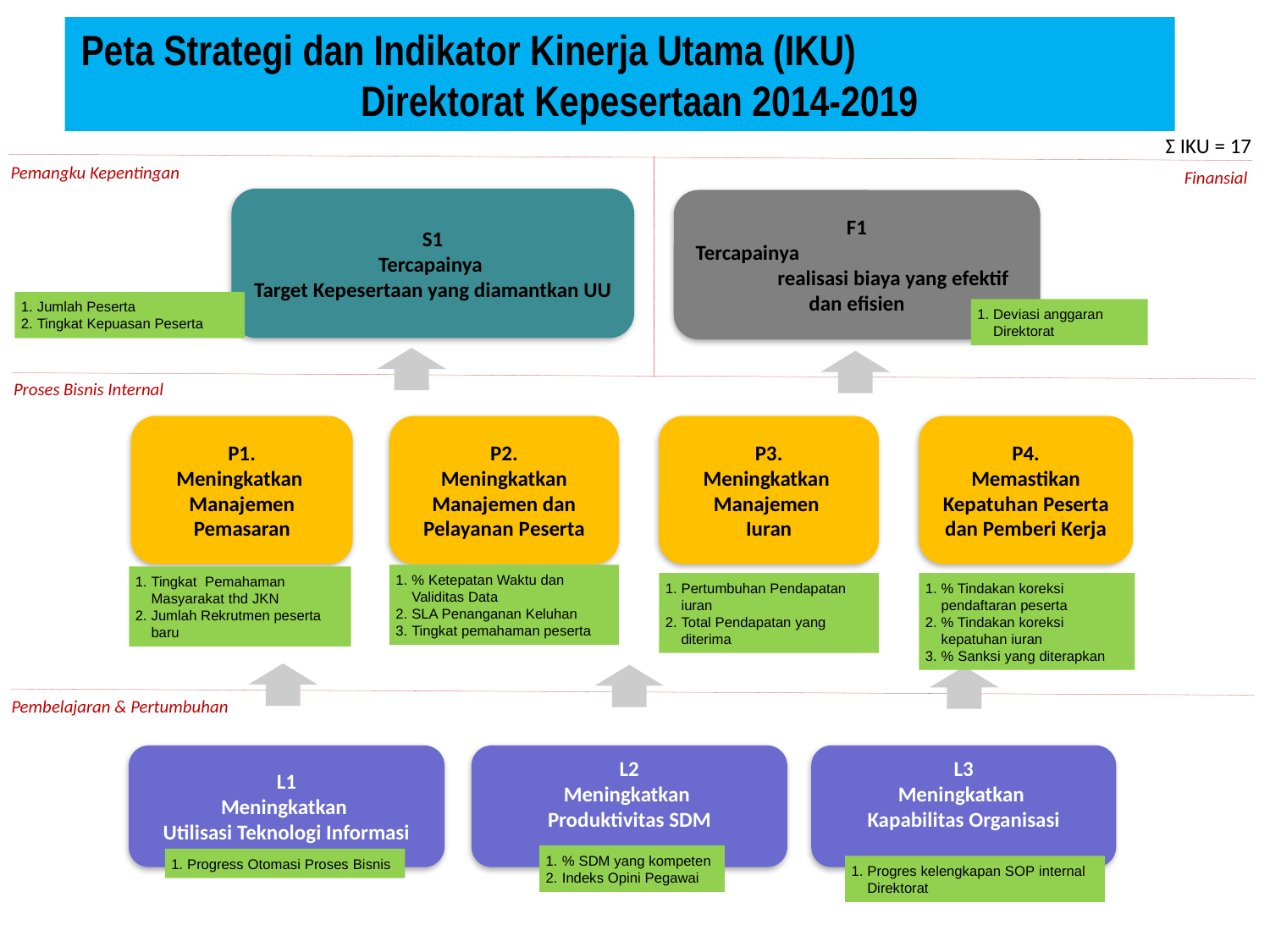

Peta Strategi dan Indikator Kinerja Utama (IKU)                                    Direktorat Kepesertaan 2014-2019
Ʃ IKU = 17
Pemangku Kepentingan
Finansial
S1
Tercapainya
Target Kepesertaan yang diamantkan UU
F1
Tercapainya                                                             realisasi biaya yang efektif dan efisien
Jumlah Peserta
Tingkat Kepuasan Peserta
Deviasi anggaran Direktorat

Proses Bisnis Internal
P1.
Meningkatkan
Manajemen Pemasaran
P2.
Meningkatkan
Manajemen dan Pelayanan Peserta
P3.
Meningkatkan
Manajemen
Iuran
P4.
Memastikan Kepatuhan Peserta dan Pemberi Kerja
% Ketepatan Waktu dan Validitas Data
SLA Penanganan Keluhan
Tingkat pemahaman peserta
Tingkat  Pemahaman Masyarakat thd JKN
Jumlah Rekrutmen peserta baru
Pertumbuhan Pendapatan iuran
Total Pendapatan yang diterima
% Tindakan koreksi pendaftaran peserta
% Tindakan koreksi kepatuhan iuran
% Sanksi yang diterapkan

Pembelajaran & Pertumbuhan
L1
Meningkatkan
Utilisasi Teknologi Informasi
L2
Meningkatkan
Produktivitas SDM

L3
Meningkatkan
Kapabilitas Organisasi

% SDM yang kompeten
Indeks Opini Pegawai
Progress Otomasi Proses Bisnis
Progres kelengkapan SOP internal Direktorat